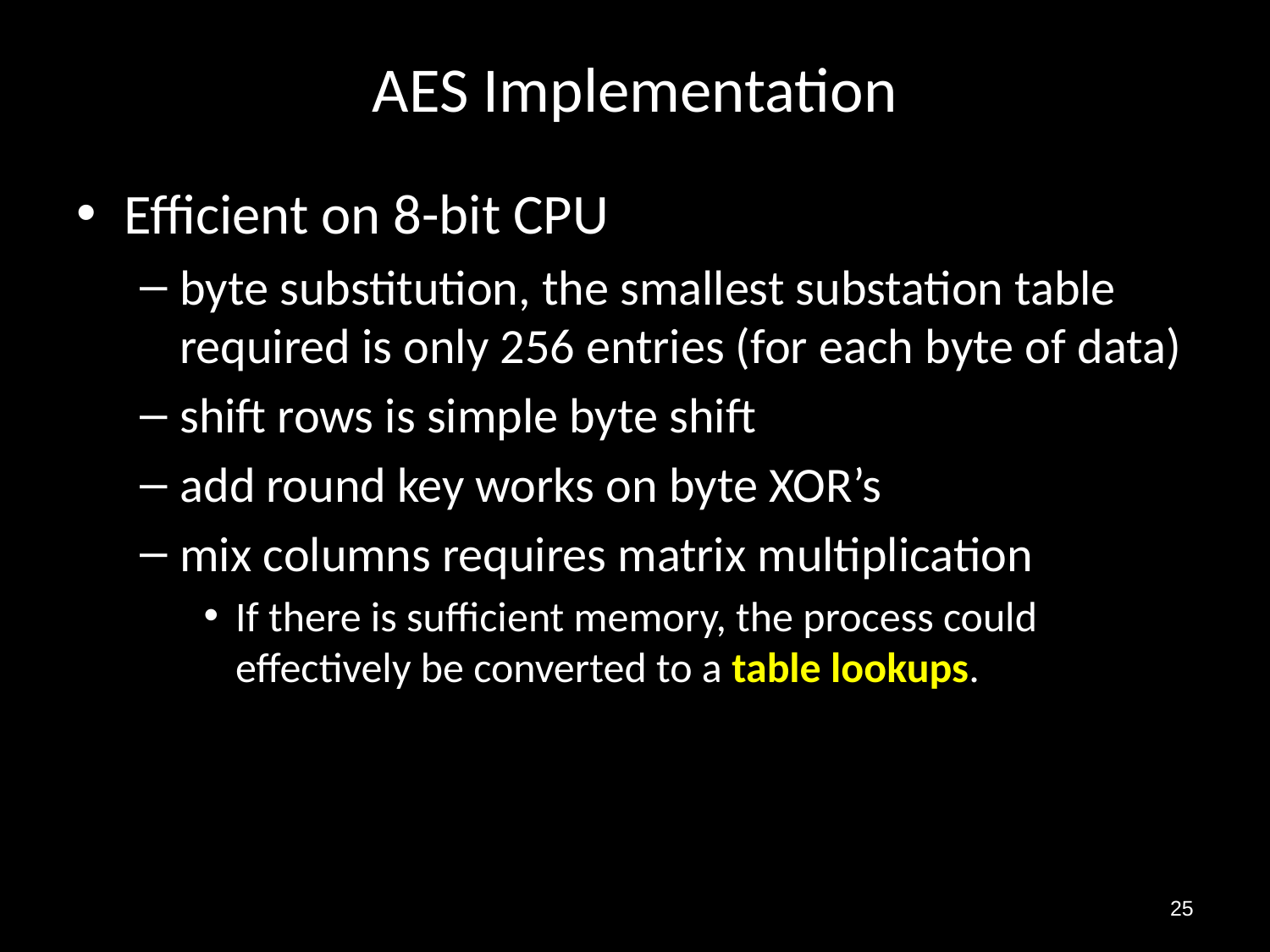

# AES Implementation
Efficient on 8-bit CPU
byte substitution, the smallest substation table required is only 256 entries (for each byte of data)
shift rows is simple byte shift
add round key works on byte XOR’s
mix columns requires matrix multiplication
If there is sufficient memory, the process could effectively be converted to a table lookups.
25